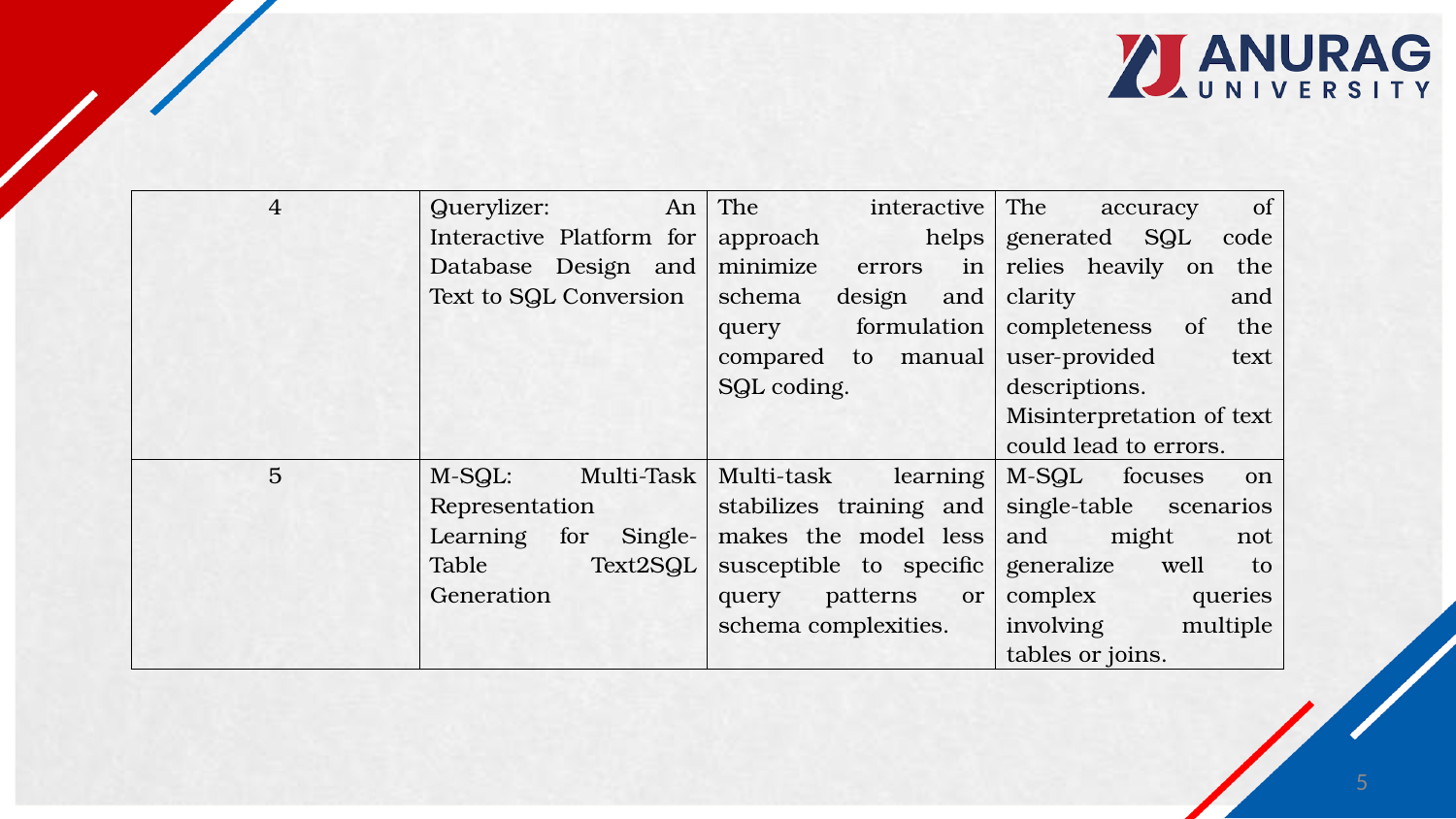

#
| 4 | Querylizer: An Interactive Platform for Database Design and Text to SQL Conversion | The interactive approach helps minimize errors in schema design and query formulation compared to manual SQL coding. | The accuracy of generated SQL code relies heavily on the clarity and completeness of the user-provided text descriptions. Misinterpretation of text could lead to errors. |
| --- | --- | --- | --- |
| 5 | M-SQL: Multi-Task Representation Learning for Single-Table Text2SQL Generation | Multi-task learning stabilizes training and makes the model less susceptible to specific query patterns or schema complexities. | M-SQL focuses on single-table scenarios and might not generalize well to complex queries involving multiple tables or joins. |

5